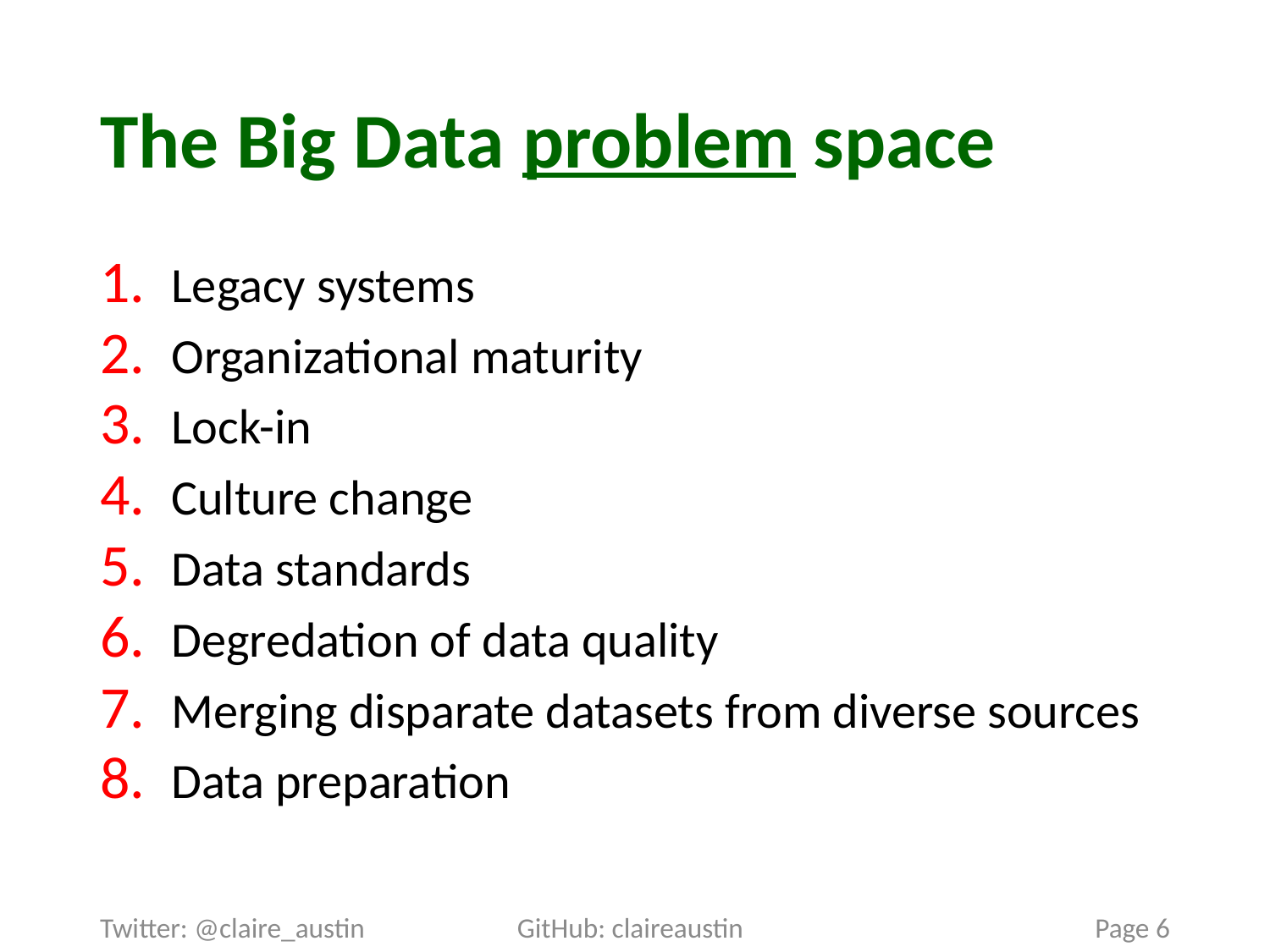

# The Big Data problem space
Legacy systems
Organizational maturity
Lock-in
Culture change
Data standards
Degredation of data quality
Merging disparate datasets from diverse sources
Data preparation
Twitter: @claire_austin
Page 6